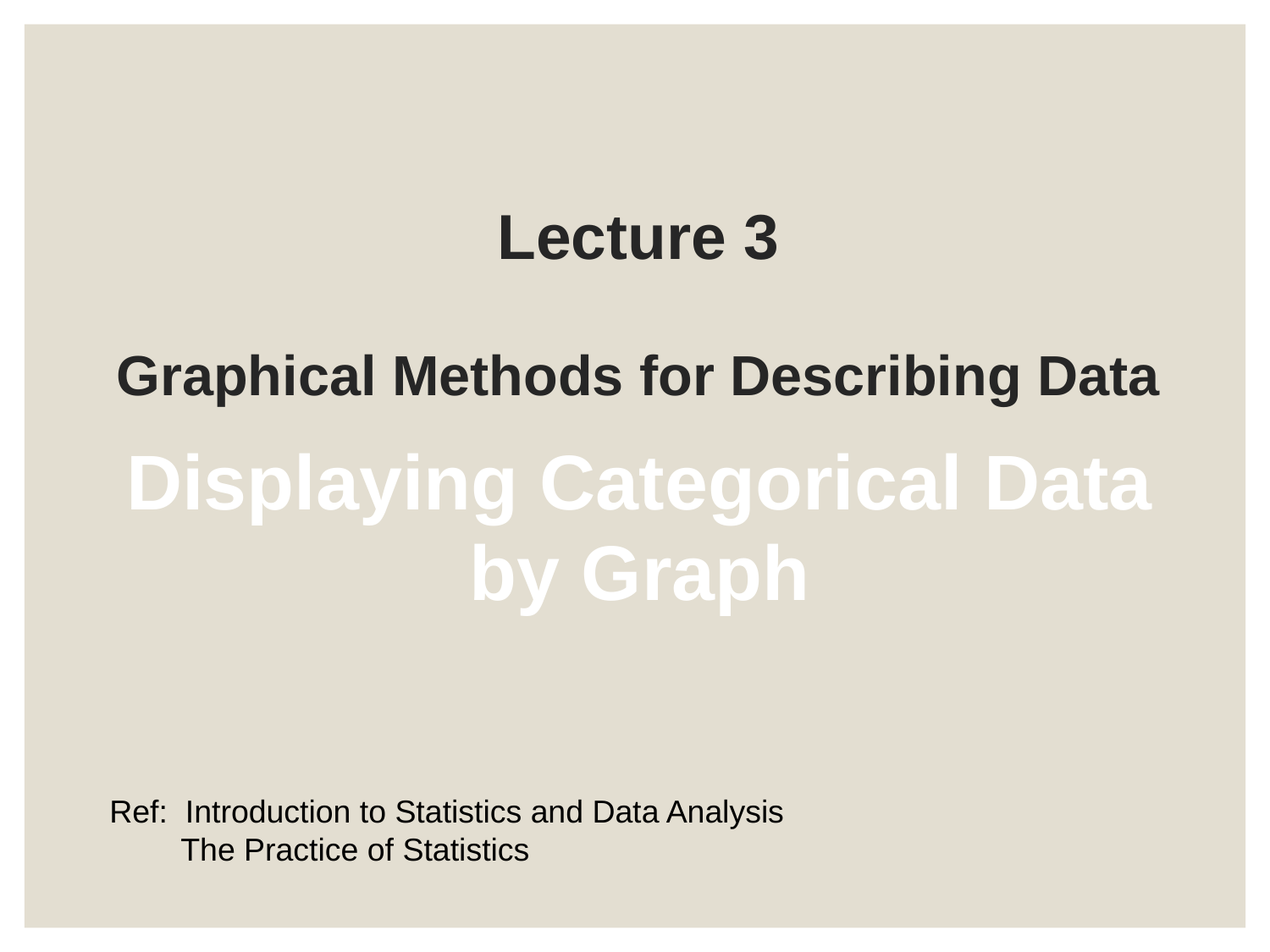

# Lecture 3 Graphical Methods for Describing Data
Displaying Categorical Data
by Graph
Ref:  Introduction to Statistics and Data Analysis
        The Practice of Statistics